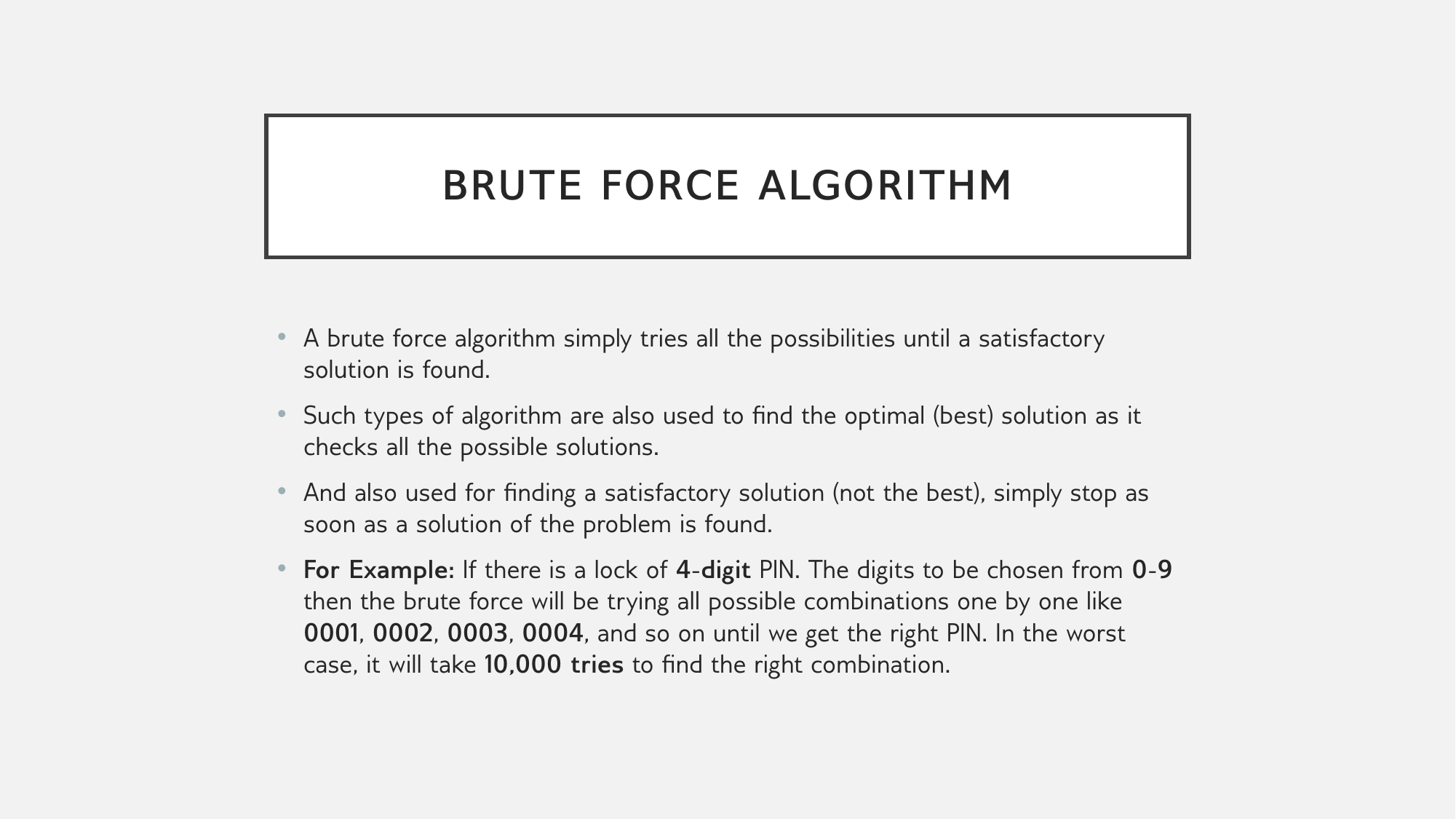

# Brute force algorithm
A brute force algorithm simply tries all the possibilities until a satisfactory solution is found.
Such types of algorithm are also used to find the optimal (best) solution as it checks all the possible solutions.
And also used for finding a satisfactory solution (not the best), simply stop as soon as a solution of the problem is found.
For Example: If there is a lock of 4-digit PIN. The digits to be chosen from 0-9 then the brute force will be trying all possible combinations one by one like 0001, 0002, 0003, 0004, and so on until we get the right PIN. In the worst case, it will take 10,000 tries to find the right combination.